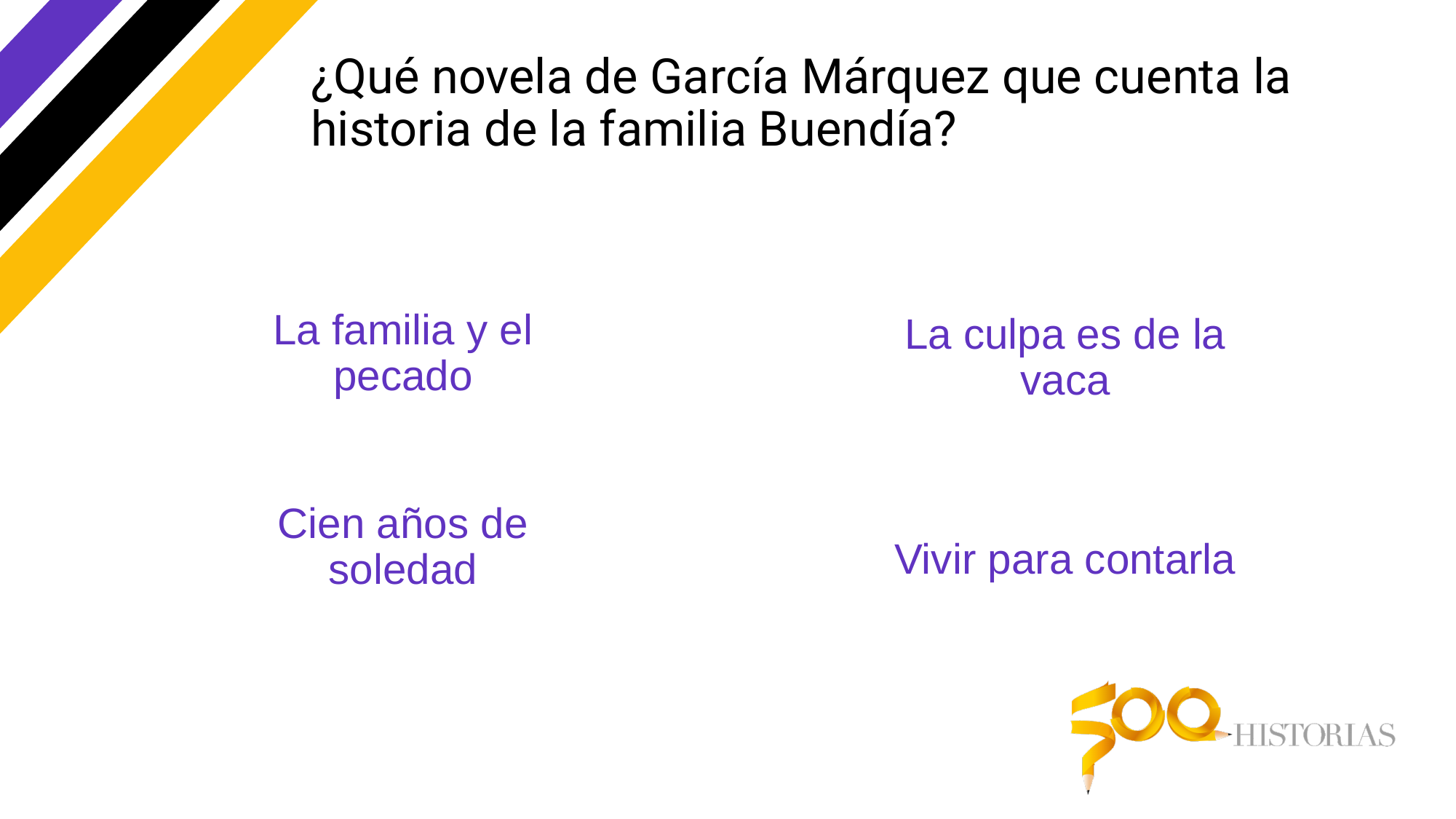

# ¿Qué novela de García Márquez que cuenta la historia de la familia Buendía?
La familia y el pecado
La culpa es de la vaca
Cien años de soledad
Vivir para contarla